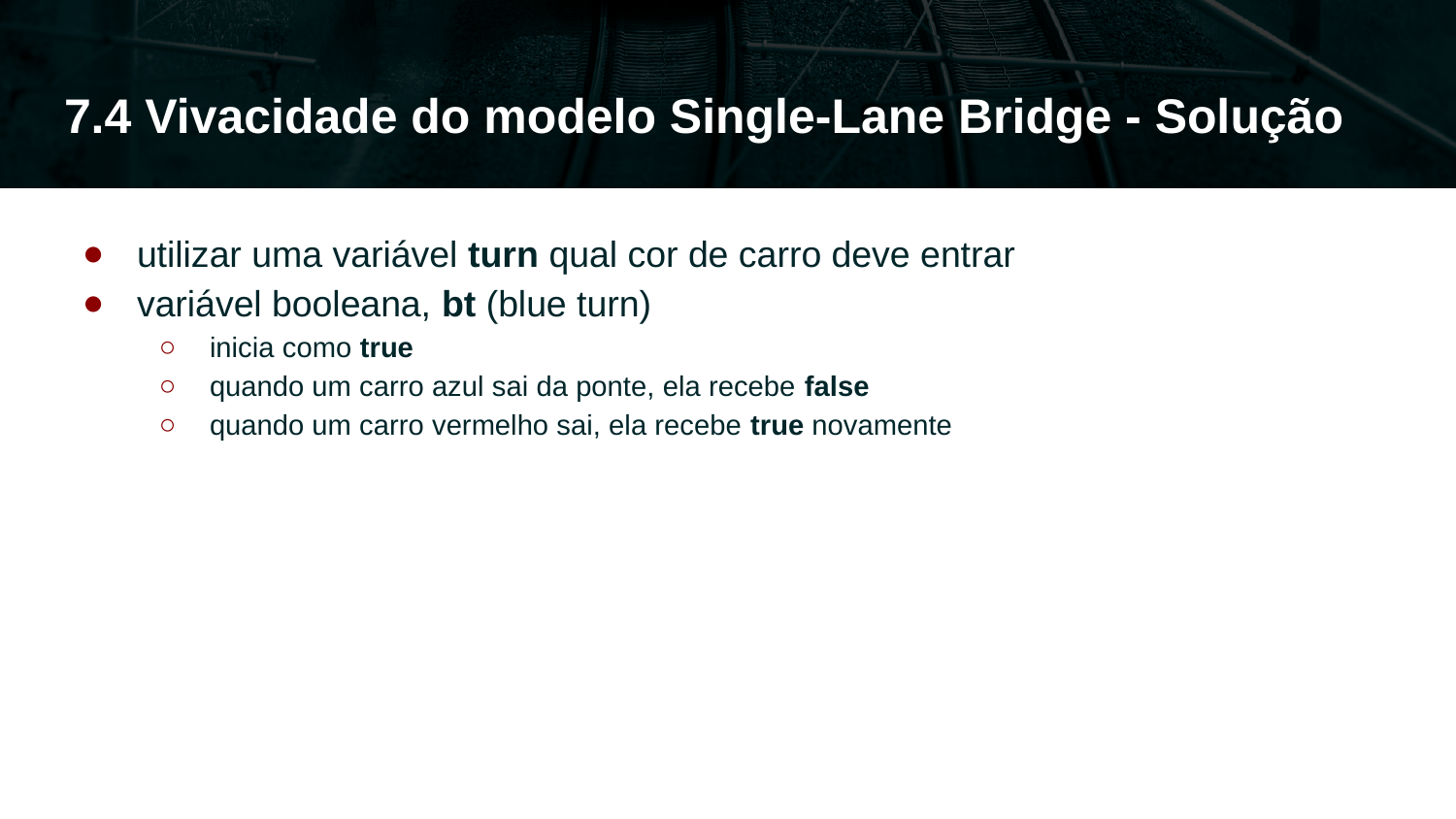

# 7.4 Vivacidade do modelo Single-Lane Bridge - Solução
utilizar uma variável turn qual cor de carro deve entrar
variável booleana, bt (blue turn)
inicia como true
quando um carro azul sai da ponte, ela recebe false
quando um carro vermelho sai, ela recebe true novamente